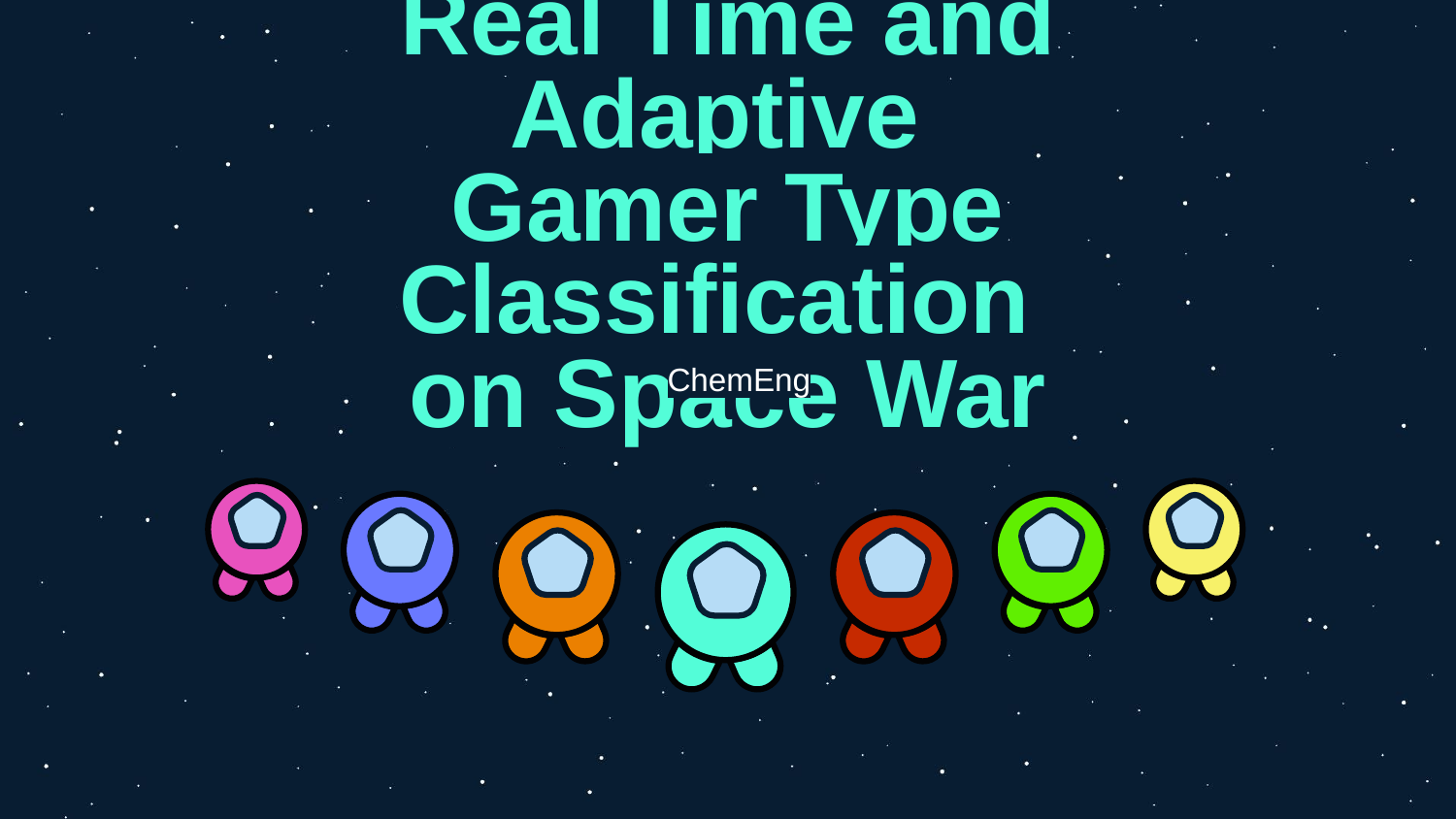

# Real Time and Adaptive Gamer Type Classification on Space War
ChemEng